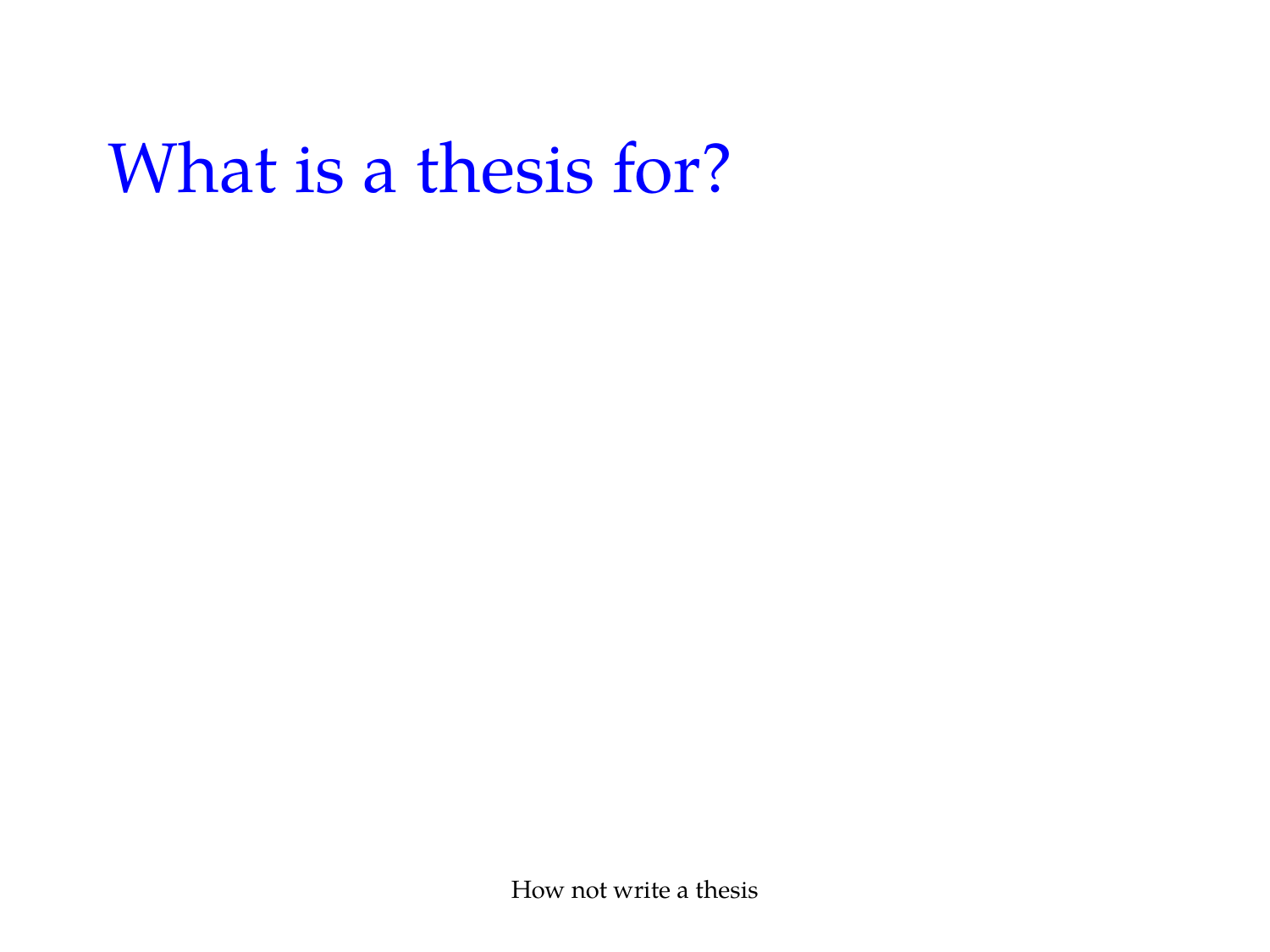

# What is a thesis for?

How not write a thesis